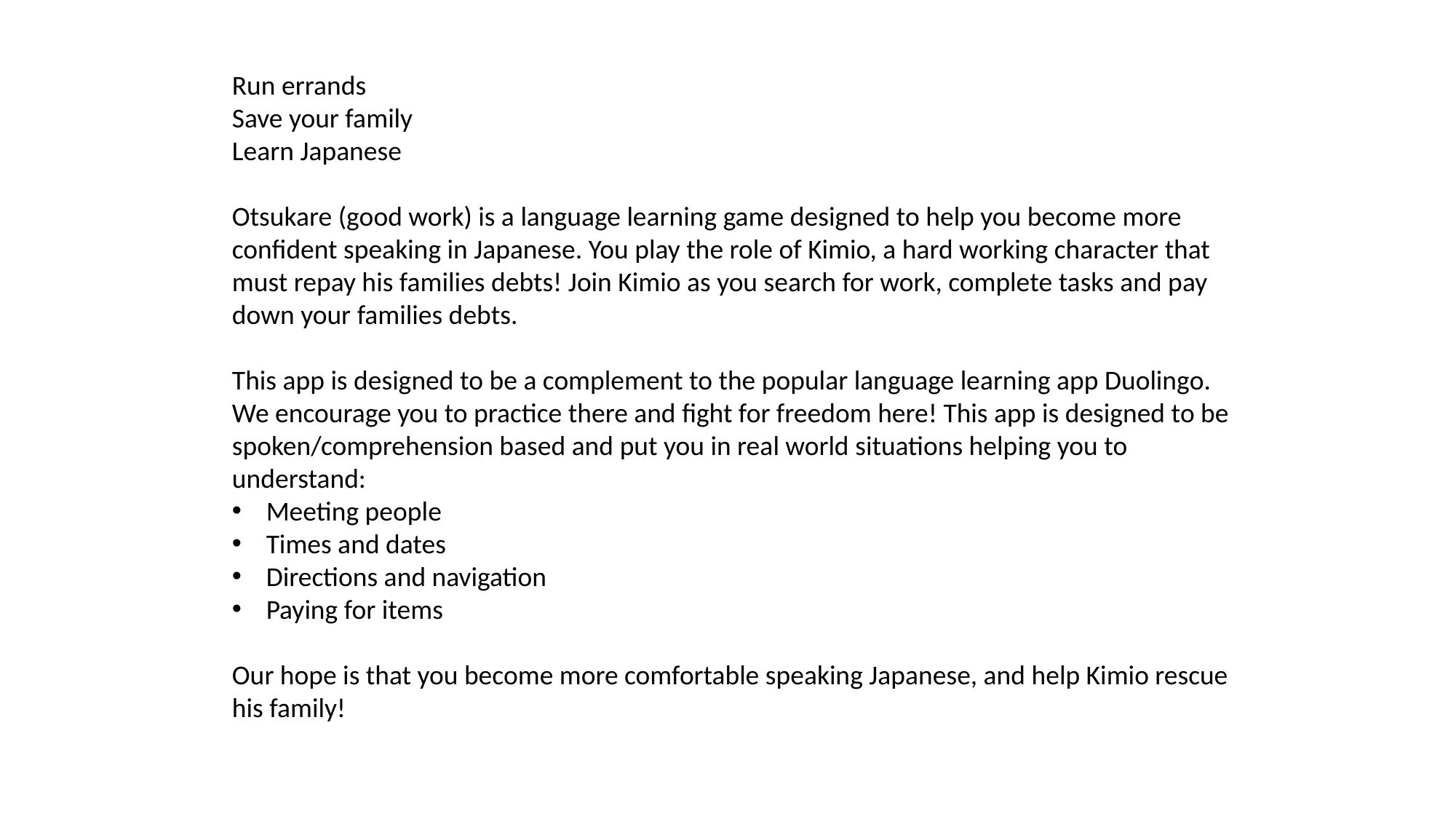

Run errands
Save your family
Learn Japanese

Otsukare (good work) is a language learning game designed to help you become more confident speaking in Japanese. You play the role of Kimio, a hard working character that must repay his families debts! Join Kimio as you search for work, complete tasks and pay down your families debts.

This app is designed to be a complement to the popular language learning app Duolingo. We encourage you to practice there and fight for freedom here! This app is designed to be spoken/comprehension based and put you in real world situations helping you to understand:
Meeting people
Times and dates
Directions and navigation
Paying for items

Our hope is that you become more comfortable speaking Japanese, and help Kimio rescue his family!